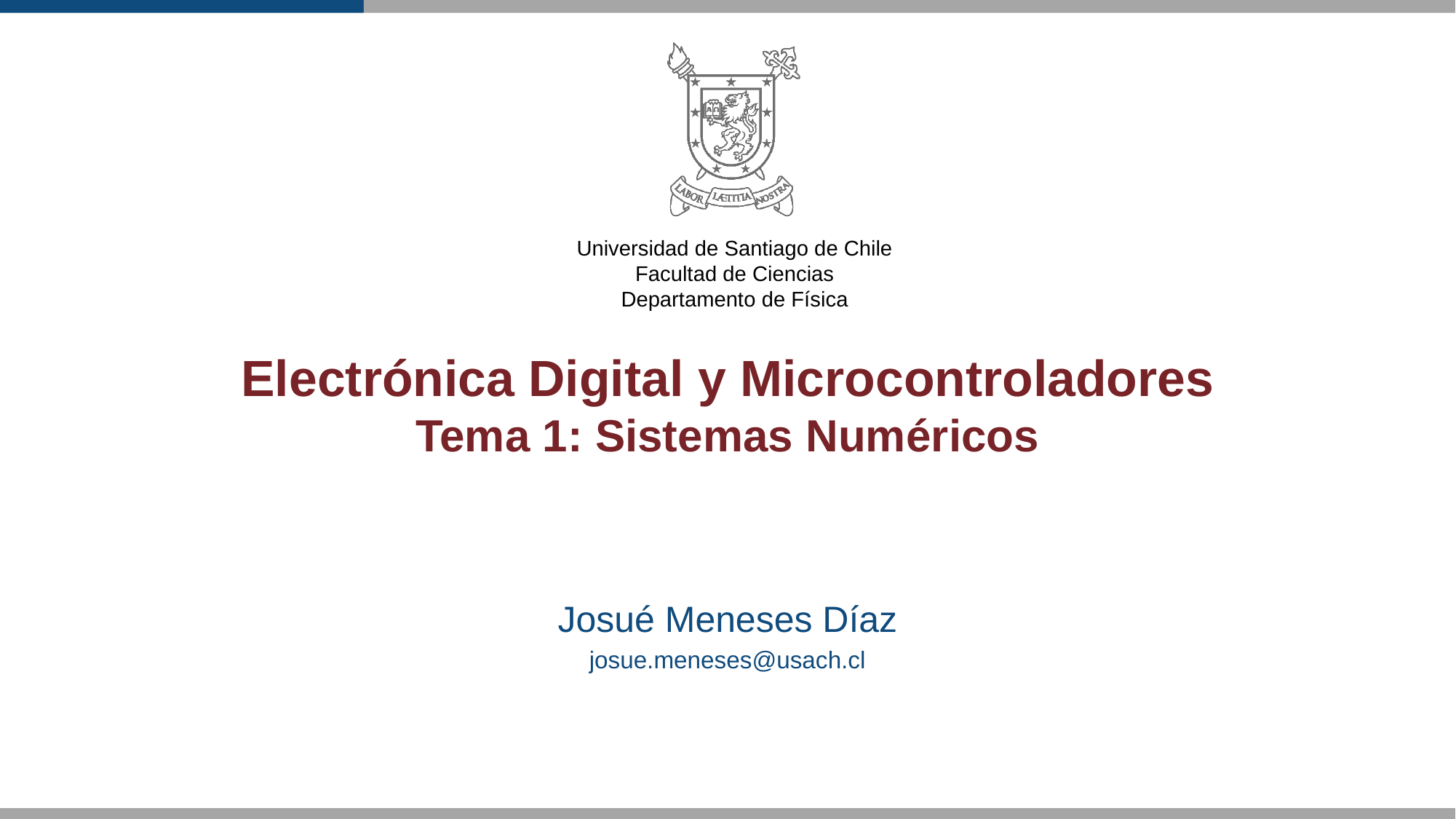

# Electrónica Digital y Microcontroladores Tema 1: Sistemas Numéricos
Josué Meneses Díaz
josue.meneses@usach.cl